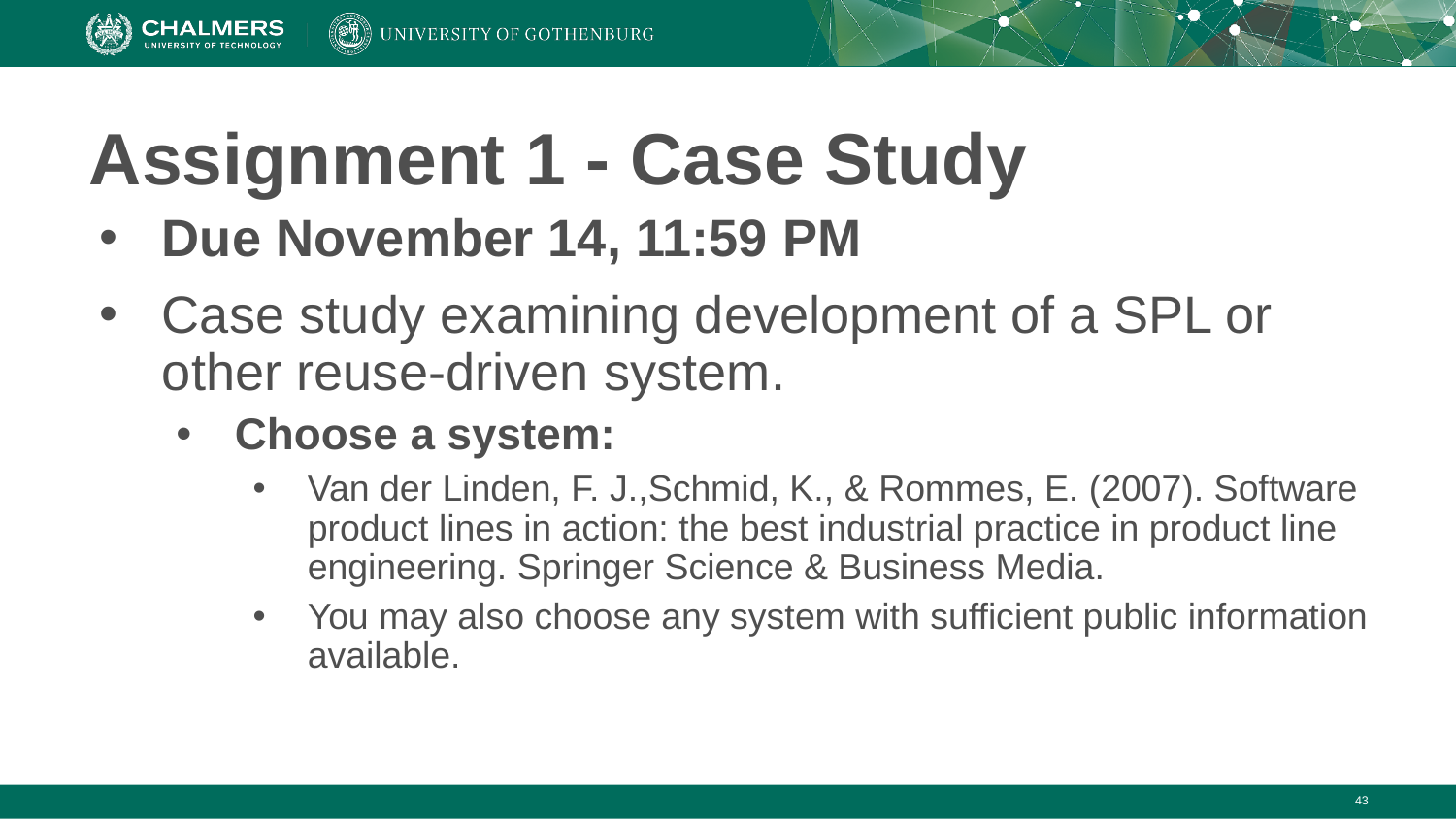

# Assignment 1 - Case Study
Due November 14, 11:59 PM
Case study examining development of a SPL or other reuse-driven system.
Choose a system:
Van der Linden, F. J.,Schmid, K., & Rommes, E. (2007). Software product lines in action: the best industrial practice in product line engineering. Springer Science & Business Media.
You may also choose any system with sufficient public information available.
43